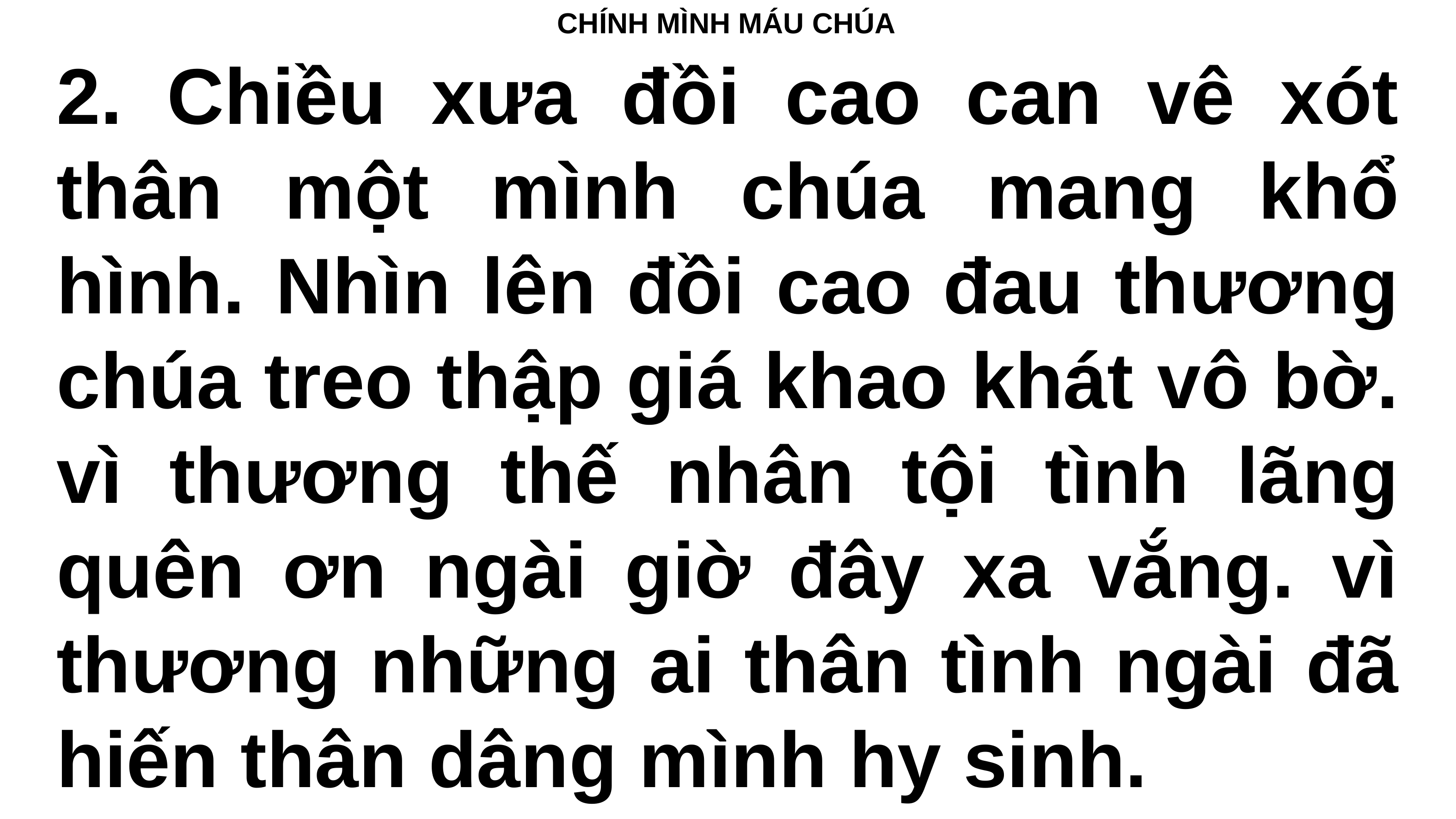

# CHÍNH MÌNH MÁU CHÚA
2. Chiều xưa đồi cao can vê xót thân một mình chúa mang khổ hình. Nhìn lên đồi cao đau thương chúa treo thập giá khao khát vô bờ. vì thương thế nhân tội tình lãng quên ơn ngài giờ đây xa vắng. vì thương những ai thân tình ngài đã hiến thân dâng mình hy sinh.